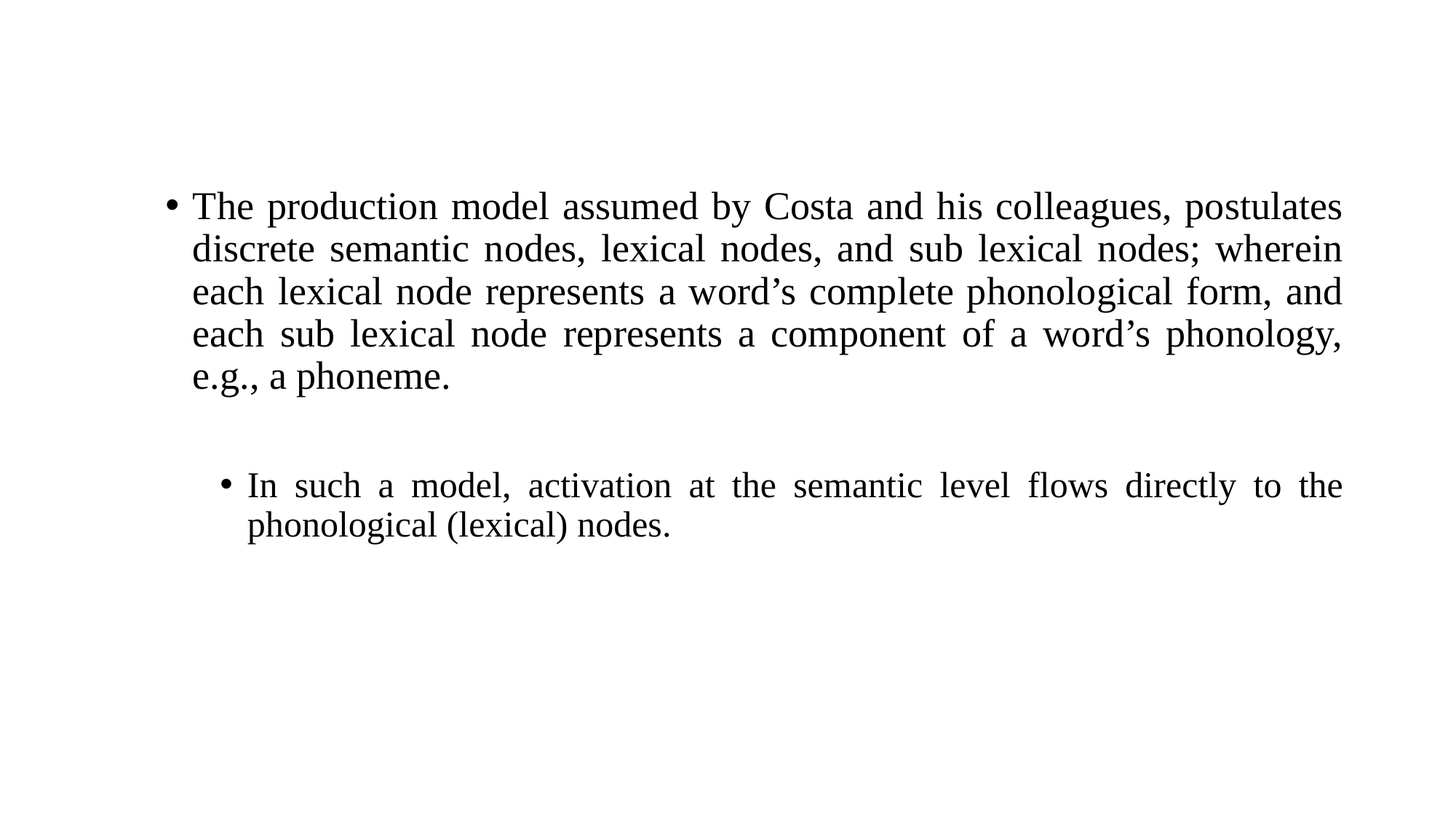

The production model assumed by Costa and his colleagues, postulates discrete semantic nodes, lexical nodes, and sub lexical nodes; wherein each lexical node represents a word’s complete phonological form, and each sub lexical node represents a component of a word’s phonology, e.g., a phoneme.

In such a model, activation at the semantic level flows directly to the phonological (lexical) nodes.